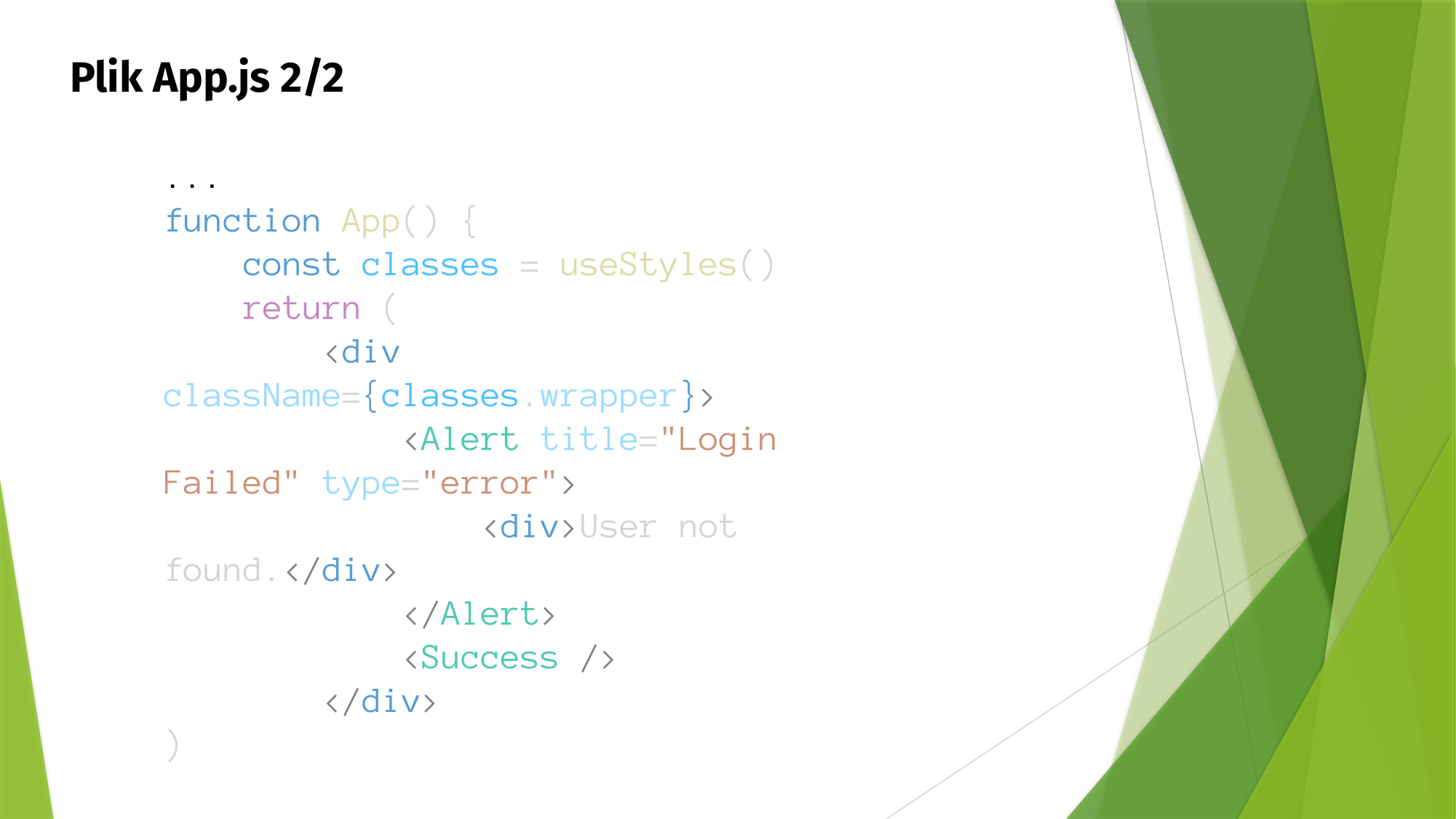

Plik App.js 2/2
...
function App() {
    const classes = useStyles()
    return (
        <div className={classes.wrapper}>
            <Alert title="Login Failed" type="error">
                <div>User not found.</div>
            </Alert>
            <Success />
        </div>
)